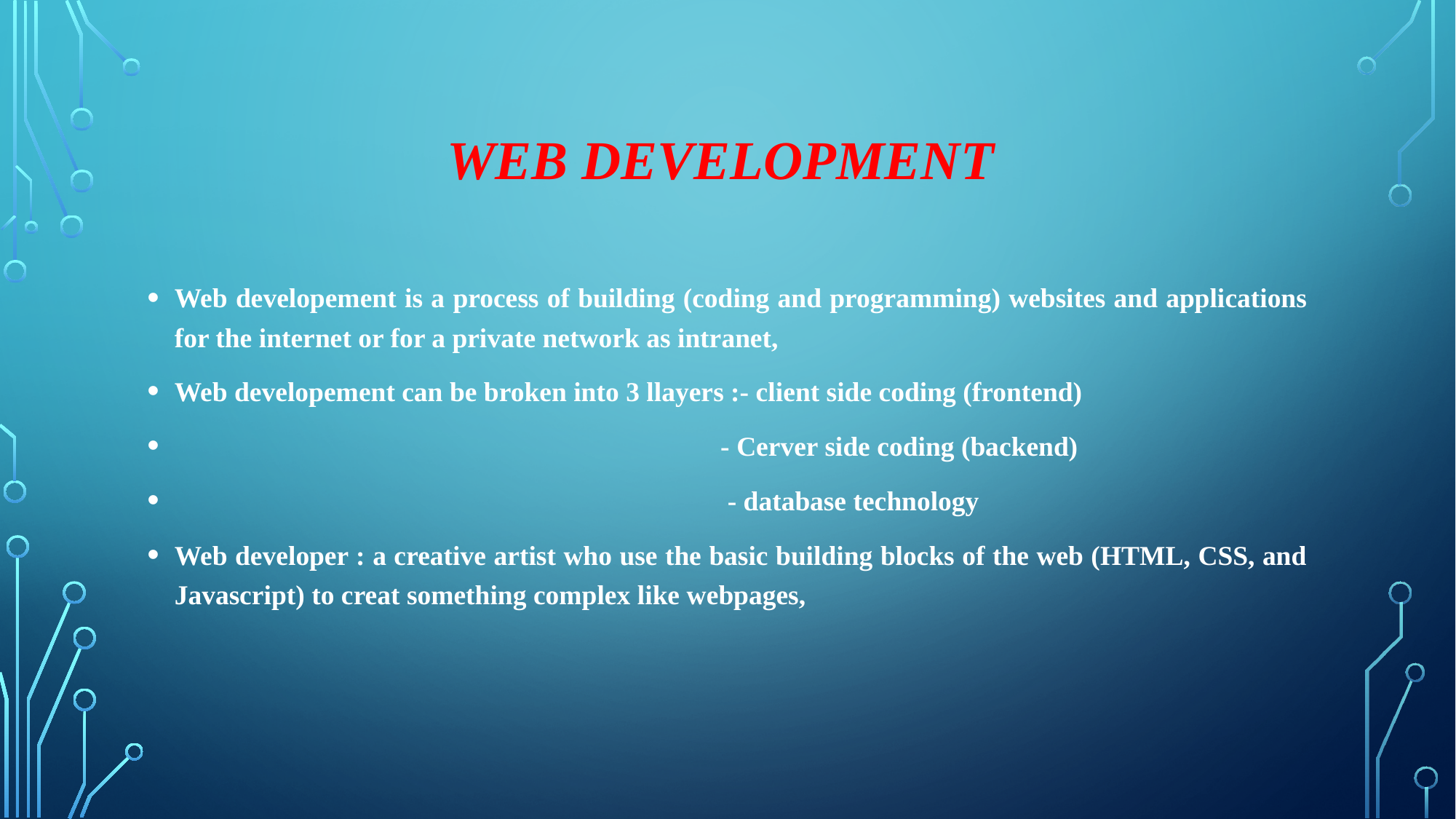

# Web development
Web developement is a process of building (coding and programming) websites and applications for the internet or for a private network as intranet,
Web developement can be broken into 3 llayers :- client side coding (frontend)
                                                                               - Cerver side coding (backend)
                                                                                - database technology
Web developer : a creative artist who use the basic building blocks of the web (HTML, CSS, and Javascript) to creat something complex like webpages,